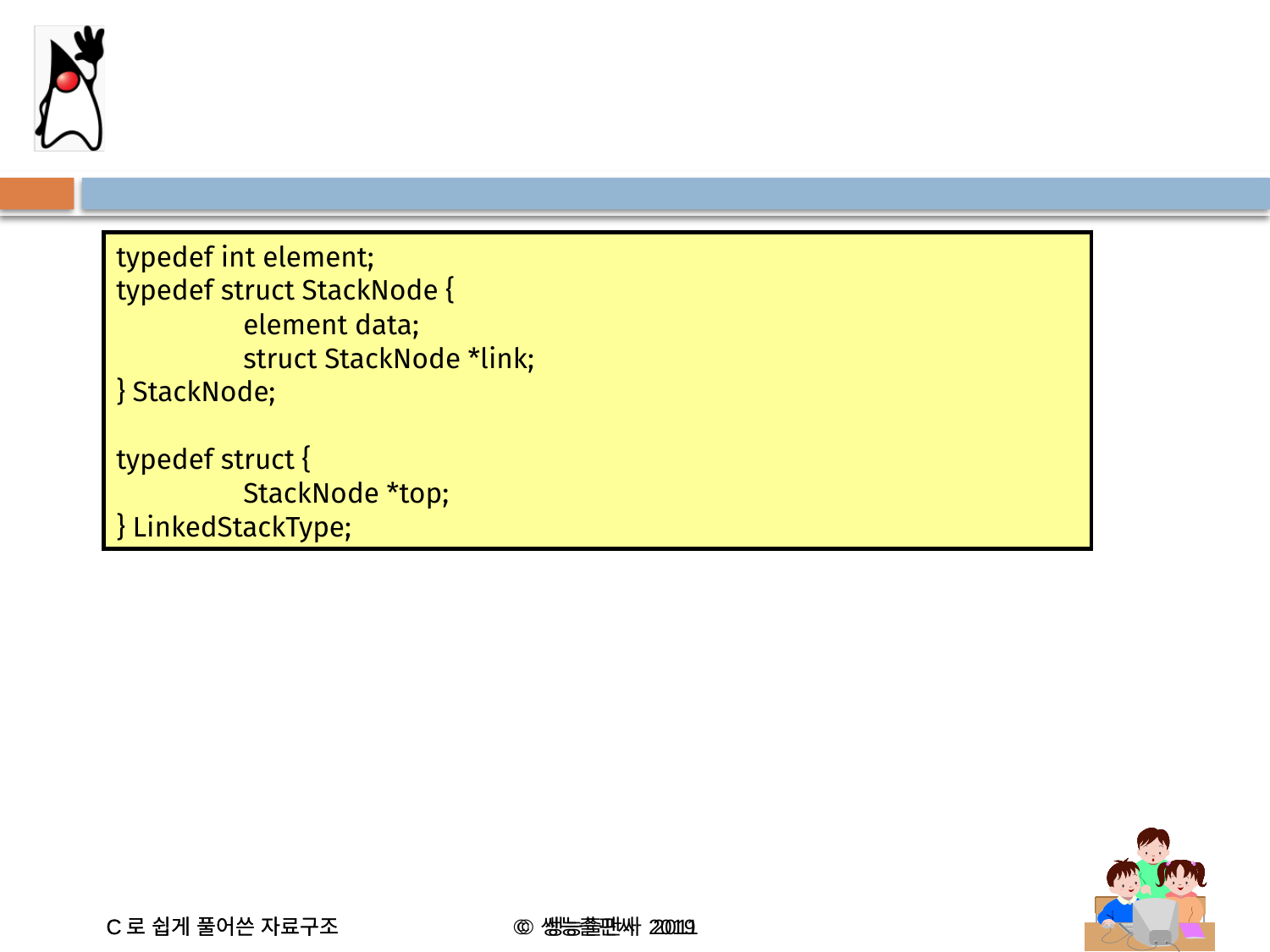

#
typedef int element;
typedef struct StackNode {
	element data;
	struct StackNode *link;
} StackNode;

typedef struct {
	StackNode *top;
} LinkedStackType;